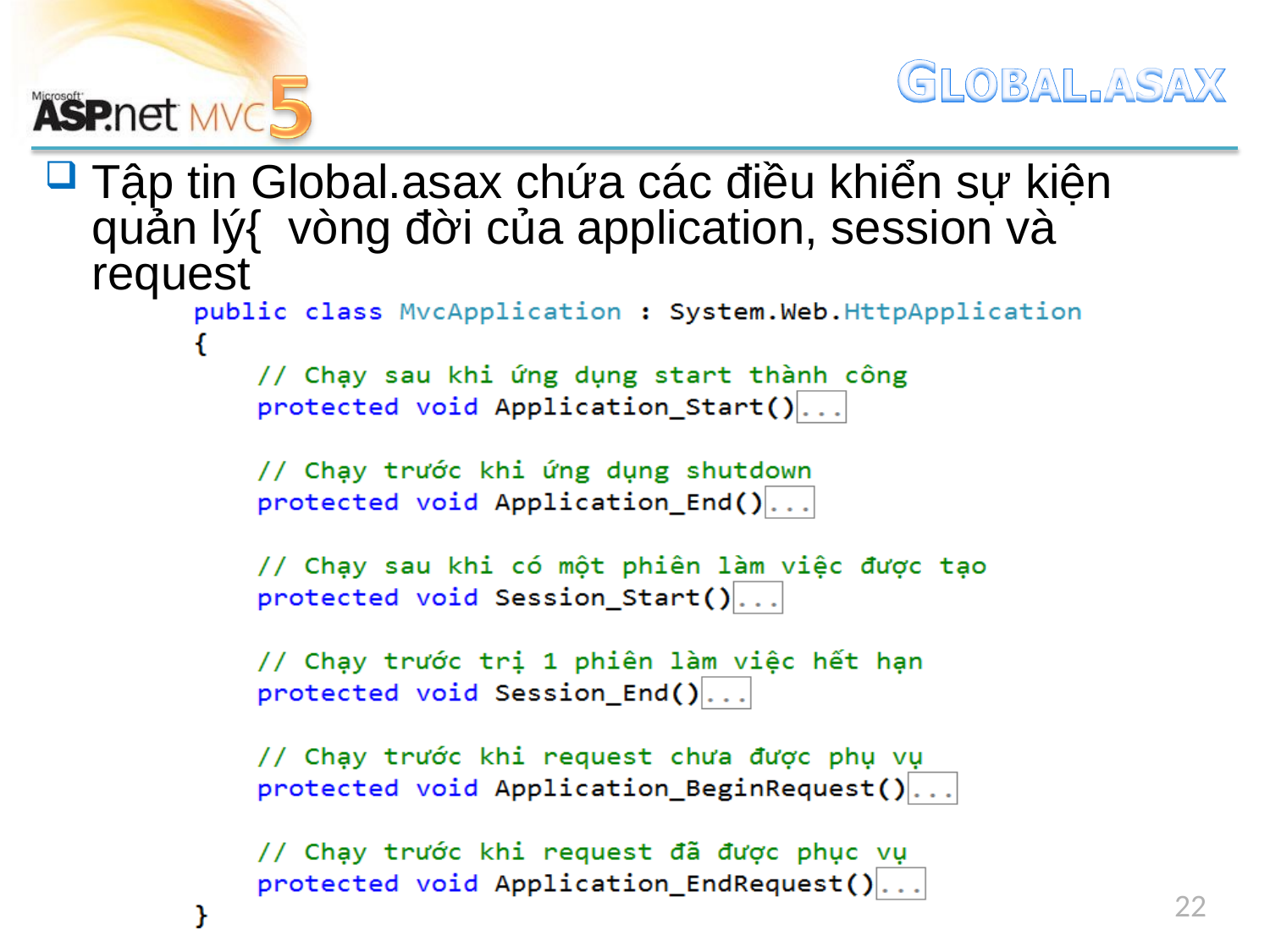

Tập tin Global.asax chứa các điều khiển sự kiện quản lý{  vòng đời của application, session và request

22